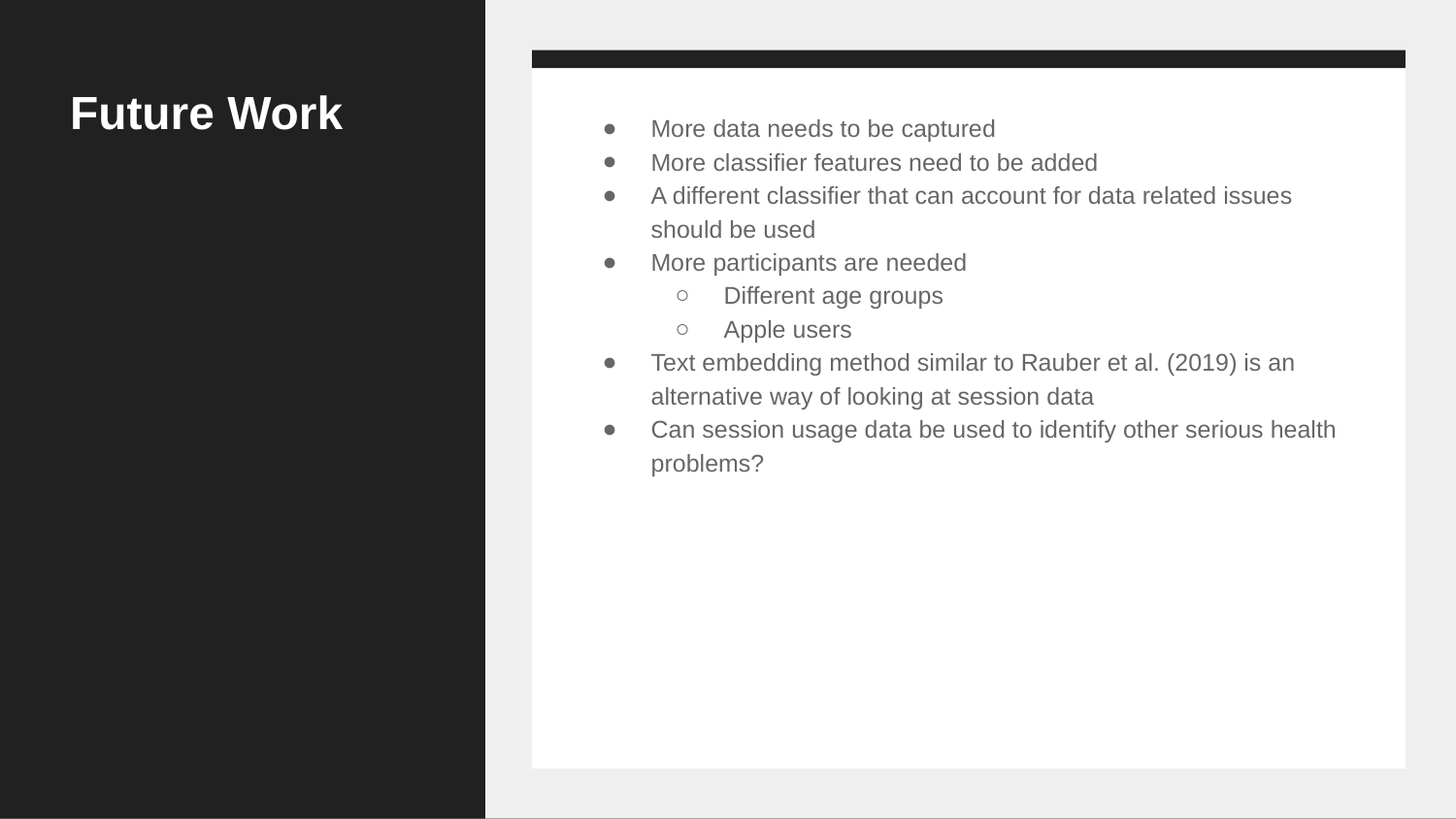

# Future Work
More data needs to be captured
More classifier features need to be added
A different classifier that can account for data related issues should be used
More participants are needed
Different age groups
Apple users
Text embedding method similar to Rauber et al. (2019) is an alternative way of looking at session data
Can session usage data be used to identify other serious health problems?